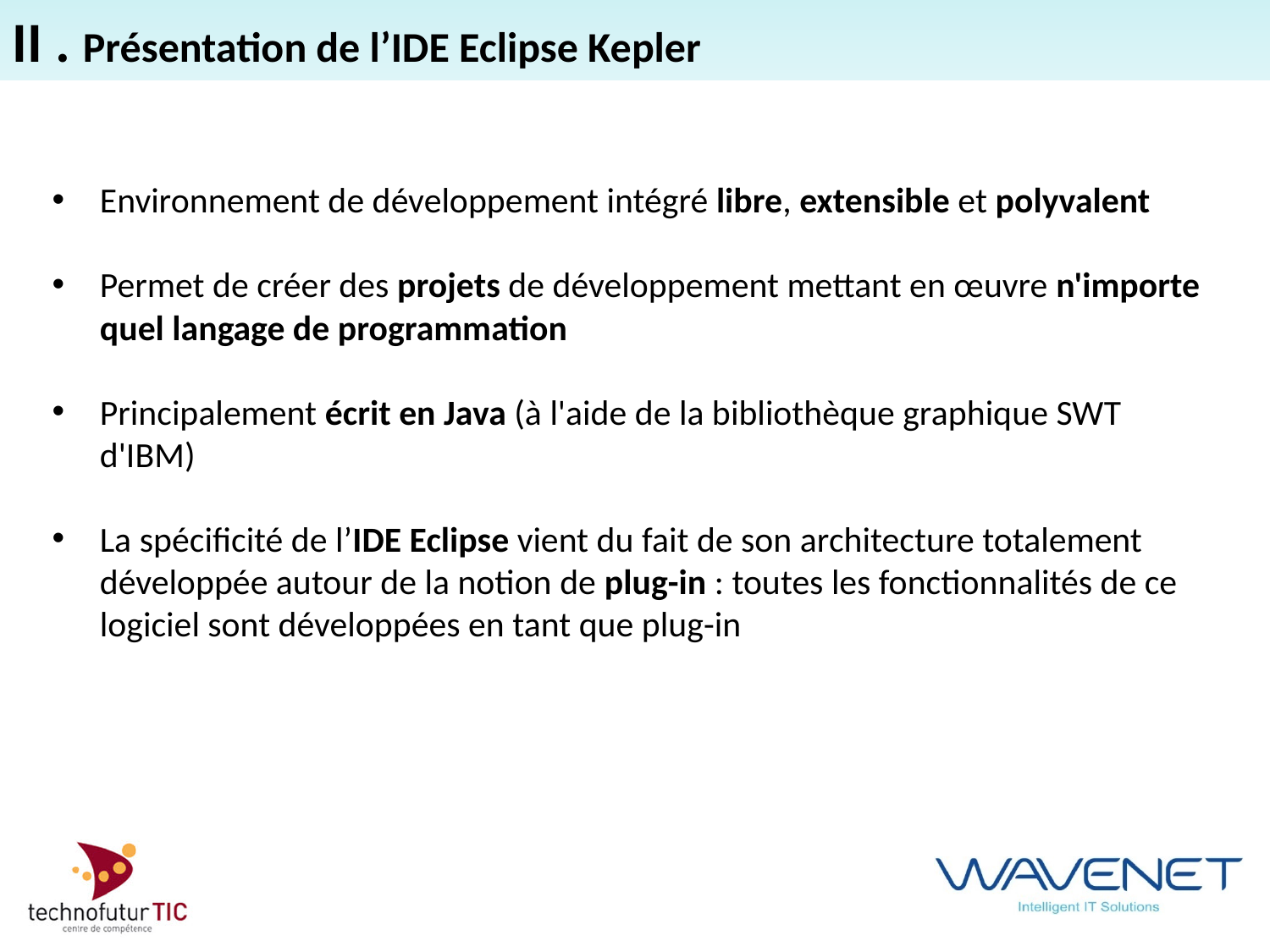

II . Présentation de l’IDE Eclipse Kepler
Environnement de développement intégré libre, extensible et polyvalent

Permet de créer des projets de développement mettant en œuvre n'importe quel langage de programmation

Principalement écrit en Java (à l'aide de la bibliothèque graphique SWT d'IBM)

La spécificité de l’IDE Eclipse vient du fait de son architecture totalement développée autour de la notion de plug-in : toutes les fonctionnalités de ce logiciel sont développées en tant que plug-in